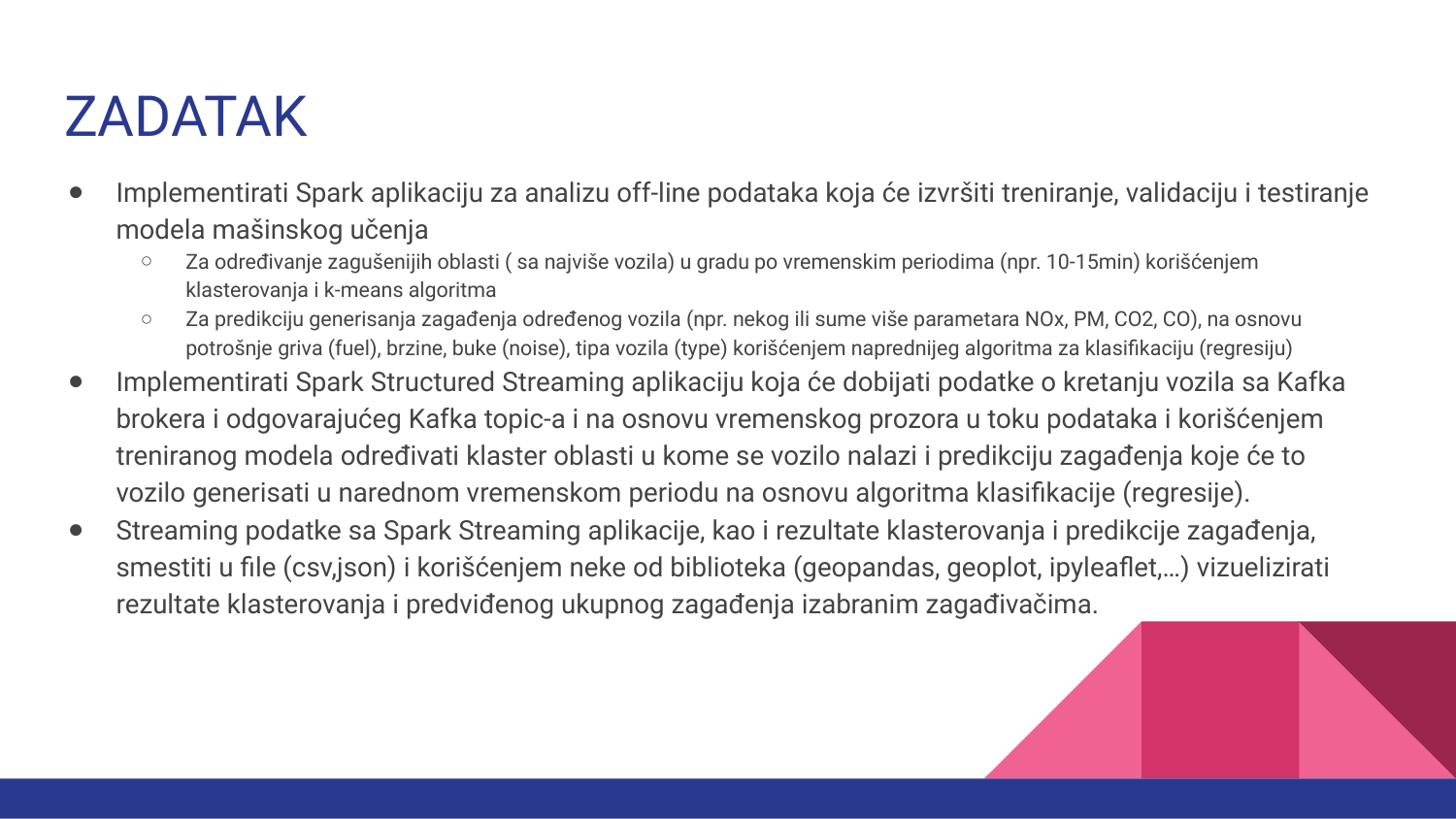

# ZADATAK
Implementirati Spark aplikaciju za analizu off-line podataka koja će izvršiti treniranje, validaciju i testiranje modela mašinskog učenja
Za određivanje zagušenijih oblasti ( sa najviše vozila) u gradu po vremenskim periodima (npr. 10-15min) korišćenjem klasterovanja i k-means algoritma
Za predikciju generisanja zagađenja određenog vozila (npr. nekog ili sume više parametara NOx, PM, CO2, CO), na osnovu potrošnje griva (fuel), brzine, buke (noise), tipa vozila (type) korišćenjem naprednijeg algoritma za klasifikaciju (regresiju)
Implementirati Spark Structured Streaming aplikaciju koja će dobijati podatke o kretanju vozila sa Kafka brokera i odgovarajućeg Kafka topic-a i na osnovu vremenskog prozora u toku podataka i korišćenjem treniranog modela određivati klaster oblasti u kome se vozilo nalazi i predikciju zagađenja koje će to vozilo generisati u narednom vremenskom periodu na osnovu algoritma klasifikacije (regresije).
Streaming podatke sa Spark Streaming aplikacije, kao i rezultate klasterovanja i predikcije zagađenja, smestiti u file (csv,json) i korišćenjem neke od biblioteka (geopandas, geoplot, ipyleaflet,…) vizuelizirati rezultate klasterovanja i predviđenog ukupnog zagađenja izabranim zagađivačima.